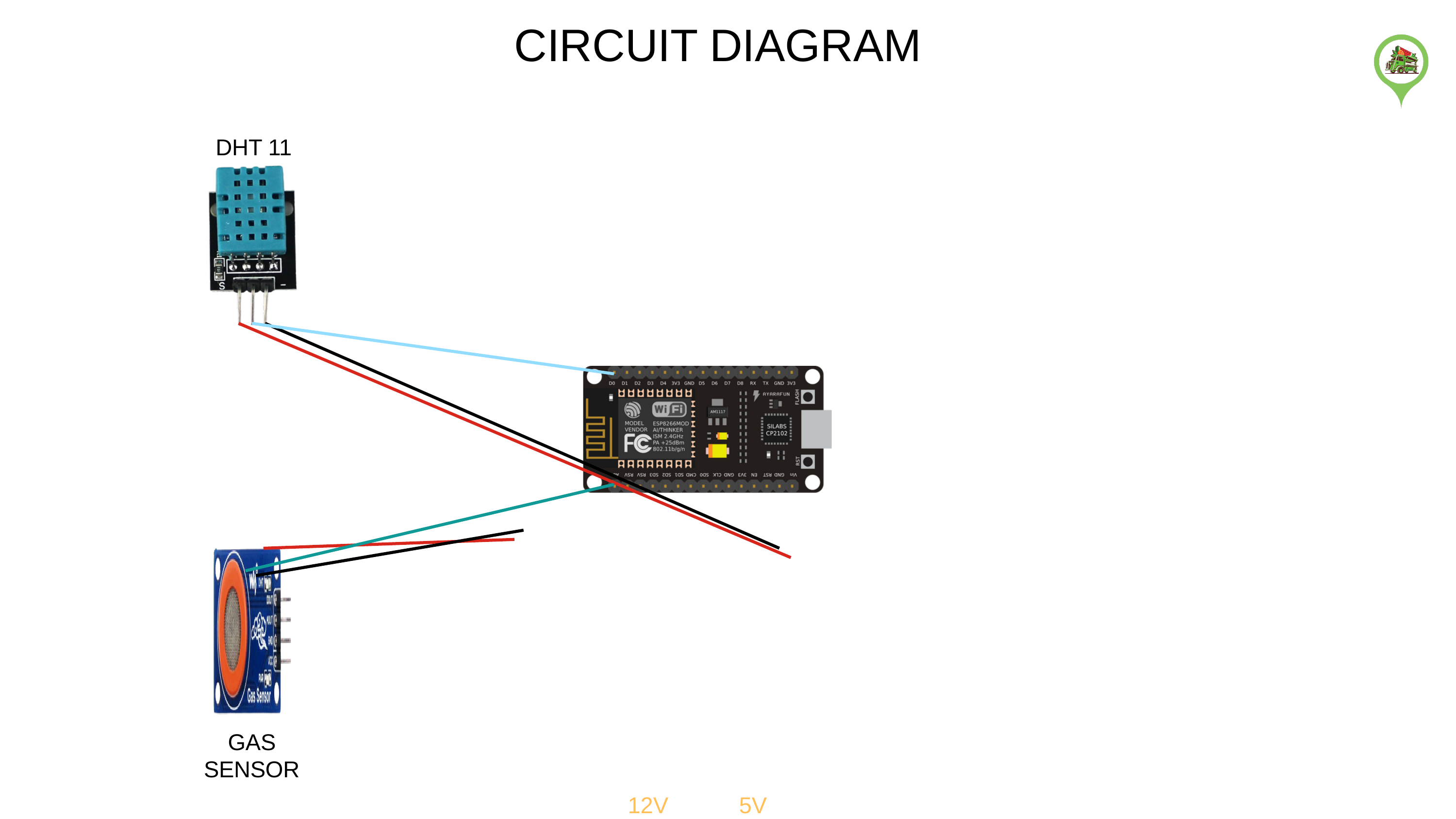

CIRCUIT DIAGRAM

DHT 11

GAS SENSOR
12V
5V